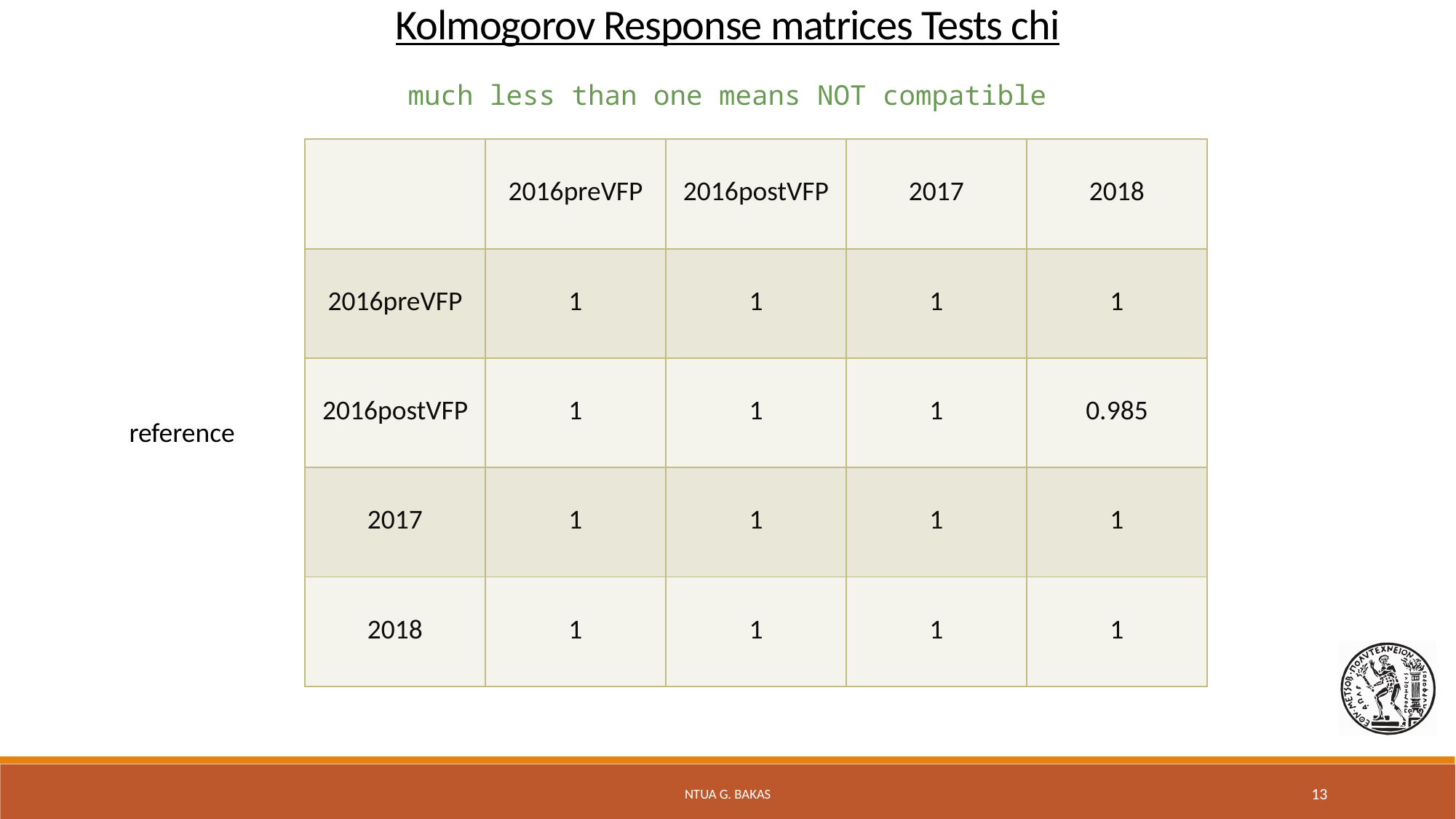

Kolmogorov Response matrices Tests chi
much less than one means NOT compatible
|  | 2016preVFP | 2016postVFP | 2017 | 2018 |
| --- | --- | --- | --- | --- |
| 2016preVFP | 1 | 1 | 1 | 1 |
| 2016postVFP | 1 | 1 | 1 | 0.985 |
| 2017 | 1 | 1 | 1 | 1 |
| 2018 | 1 | 1 | 1 | 1 |
reference
NTUA G. Bakas
13